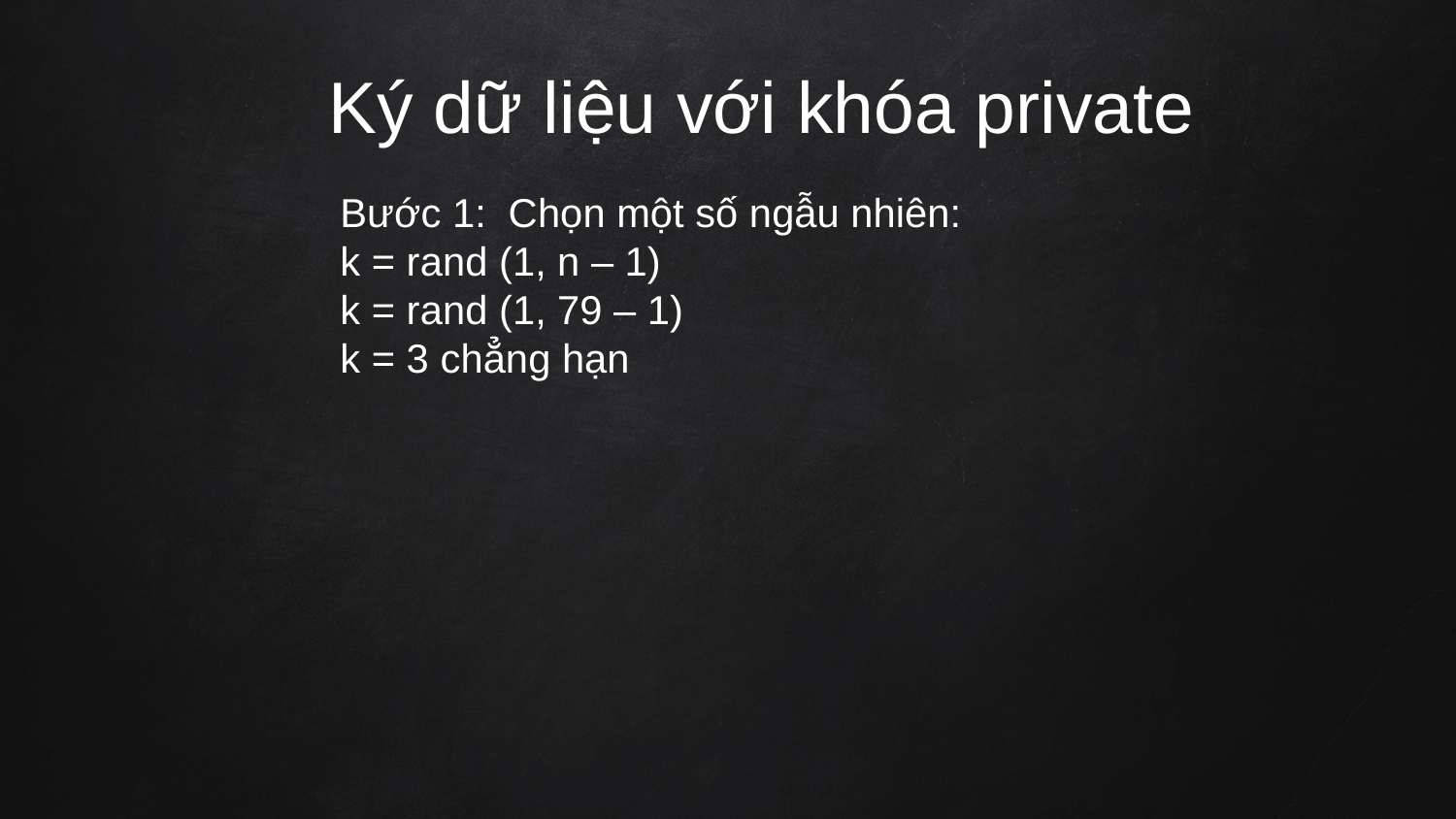

Ký dữ liệu với khóa private
Bước 1:  Chọn một số ngẫu nhiên:
k = rand (1, n – 1)
k = rand (1, 79 – 1)
k = 3 chẳng hạn